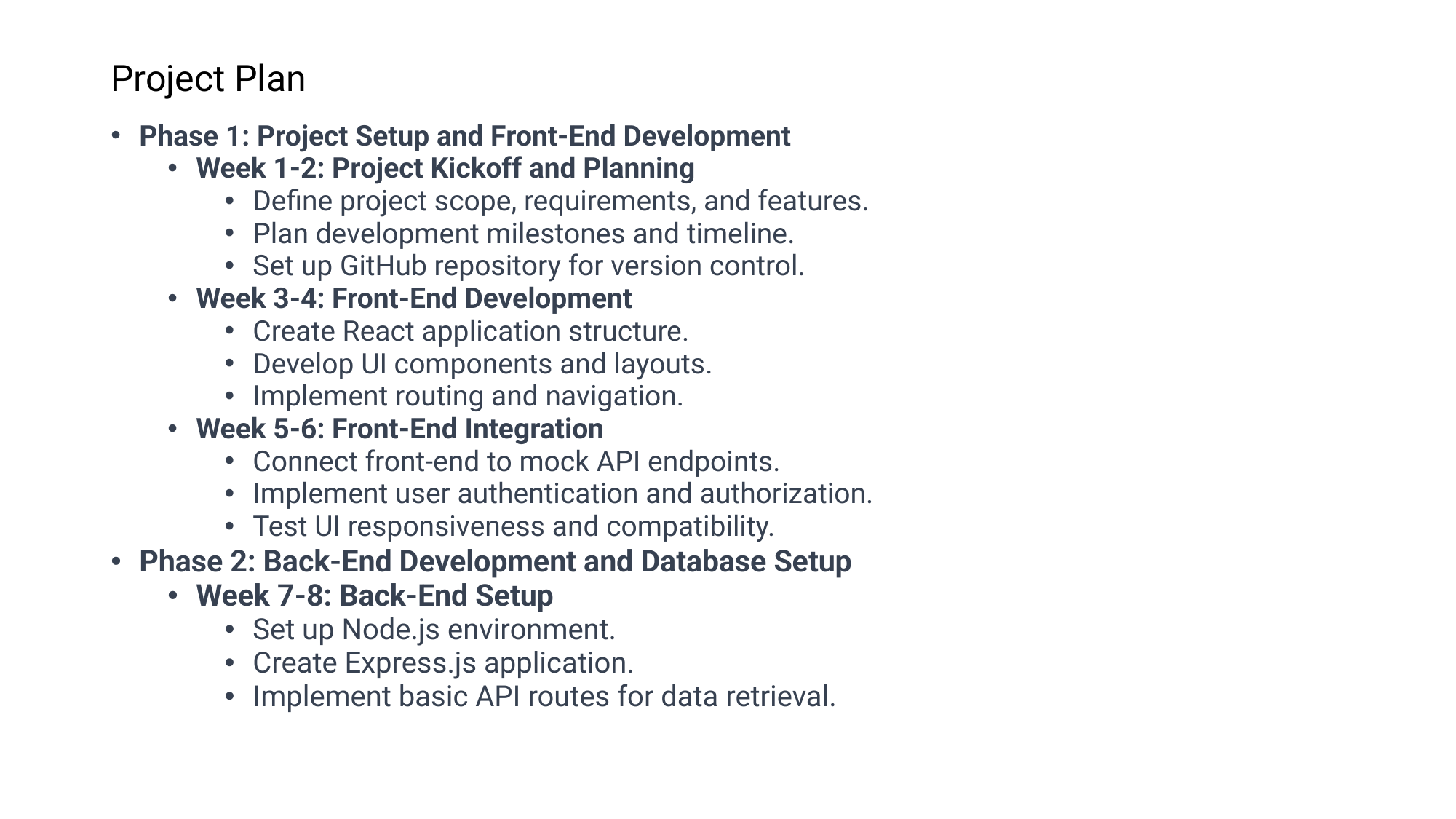

# Project Plan
Phase 1: Project Setup and Front-End Development
Week 1-2: Project Kickoff and Planning
Define project scope, requirements, and features.
Plan development milestones and timeline.
Set up GitHub repository for version control.
Week 3-4: Front-End Development
Create React application structure.
Develop UI components and layouts.
Implement routing and navigation.
Week 5-6: Front-End Integration
Connect front-end to mock API endpoints.
Implement user authentication and authorization.
Test UI responsiveness and compatibility.
Phase 2: Back-End Development and Database Setup
Week 7-8: Back-End Setup
Set up Node.js environment.
Create Express.js application.
Implement basic API routes for data retrieval.